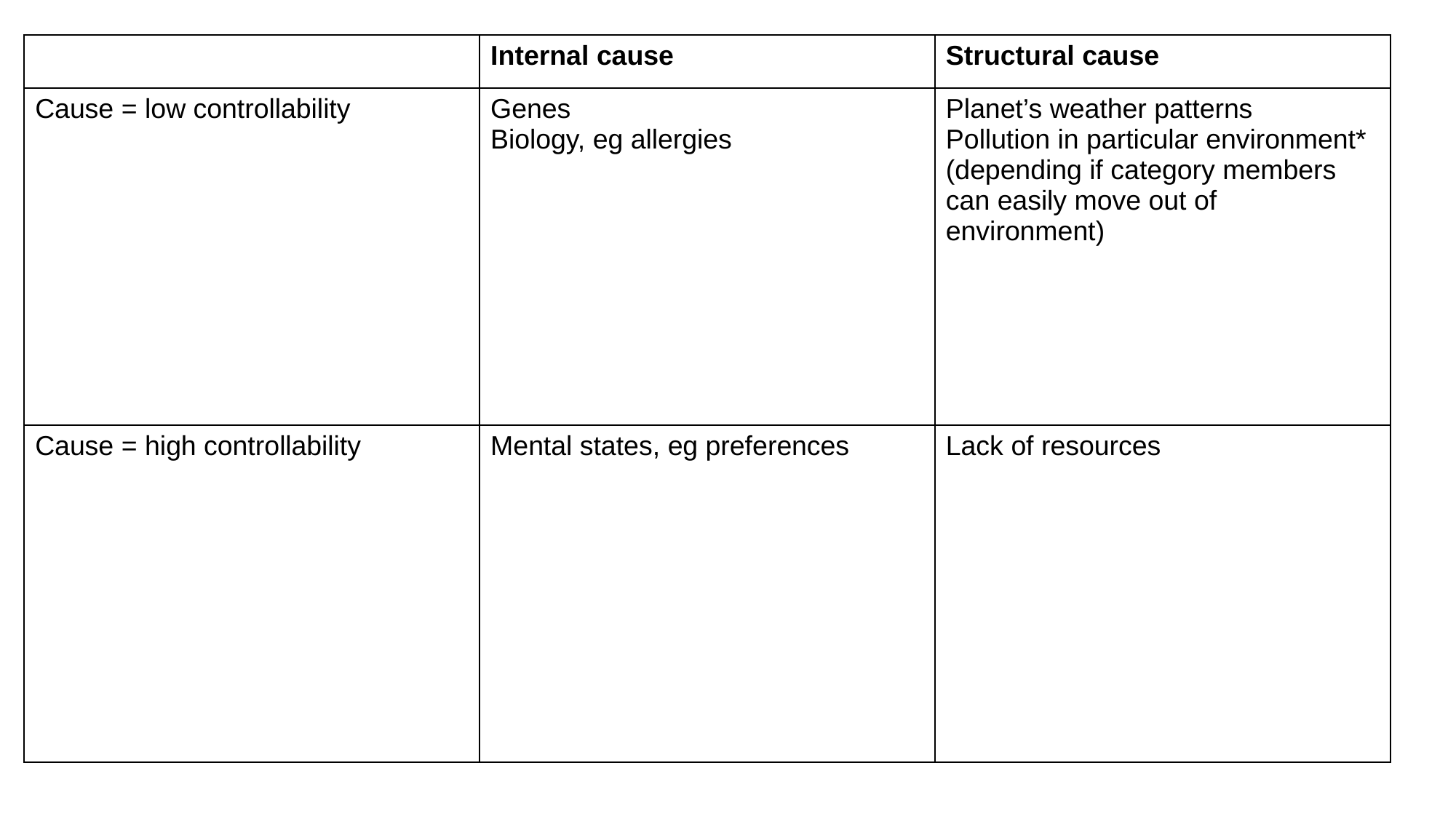

|  | Internal cause | Structural cause |
| --- | --- | --- |
| Cause = low controllability | Genes Biology, eg allergies | Planet’s weather patterns Pollution in particular environment\* (depending if category members can easily move out of environment) |
| Cause = high controllability | Mental states, eg preferences | Lack of resources |